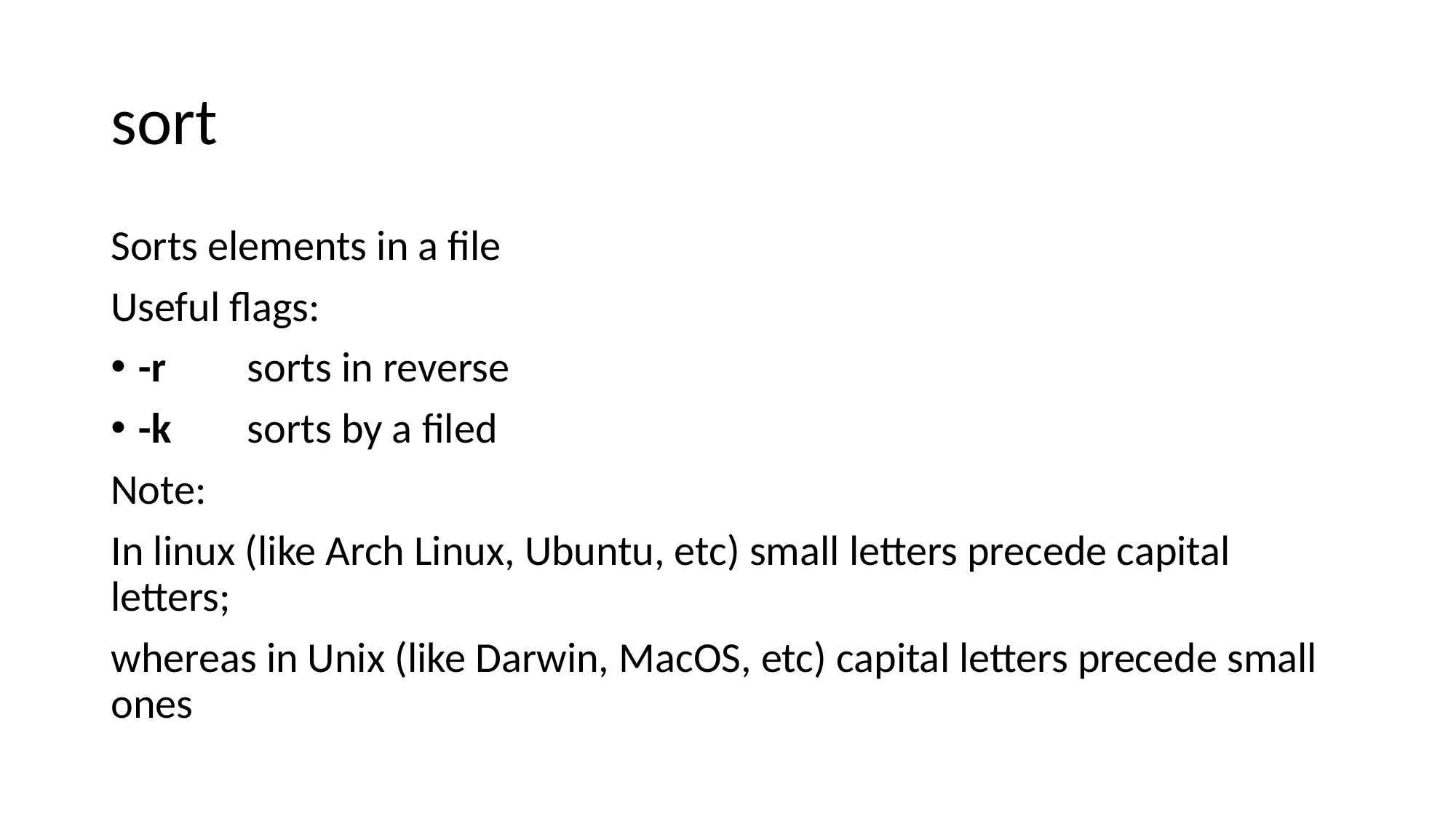

# sort
Sorts elements in a file
Useful flags:
-r	sorts in reverse
-k	sorts by a filed
Note:
In linux (like Arch Linux, Ubuntu, etc) small letters precede capital letters;
whereas in Unix (like Darwin, MacOS, etc) capital letters precede small ones